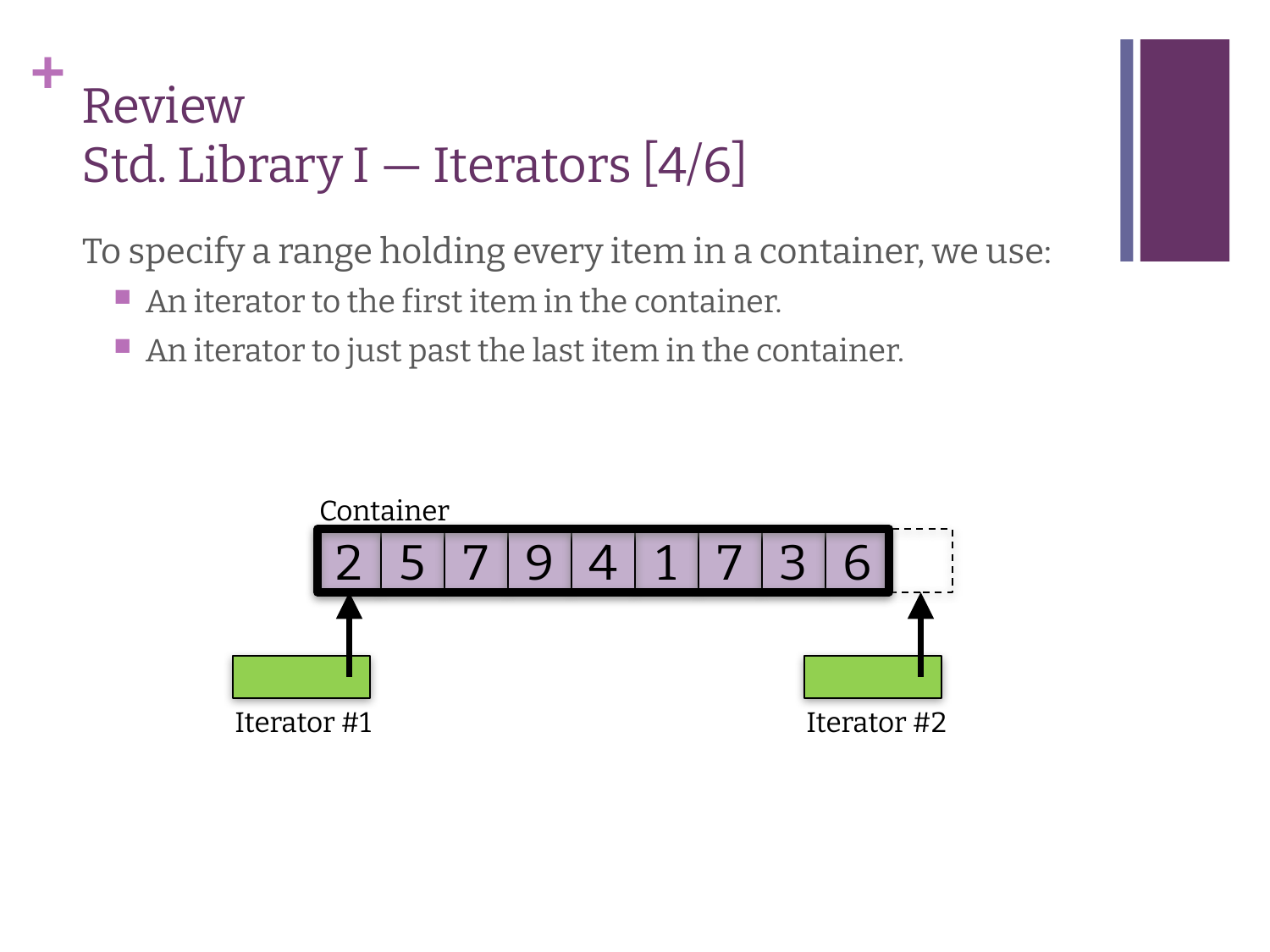

# Review Std. Library I — Iterators [4/6]
To specify a range holding every item in a container, we use:
An iterator to the first item in the container.
An iterator to just past the last item in the container.
Container
2

5
7
9
4
1
7
3
6

Iterator #1
Iterator #2